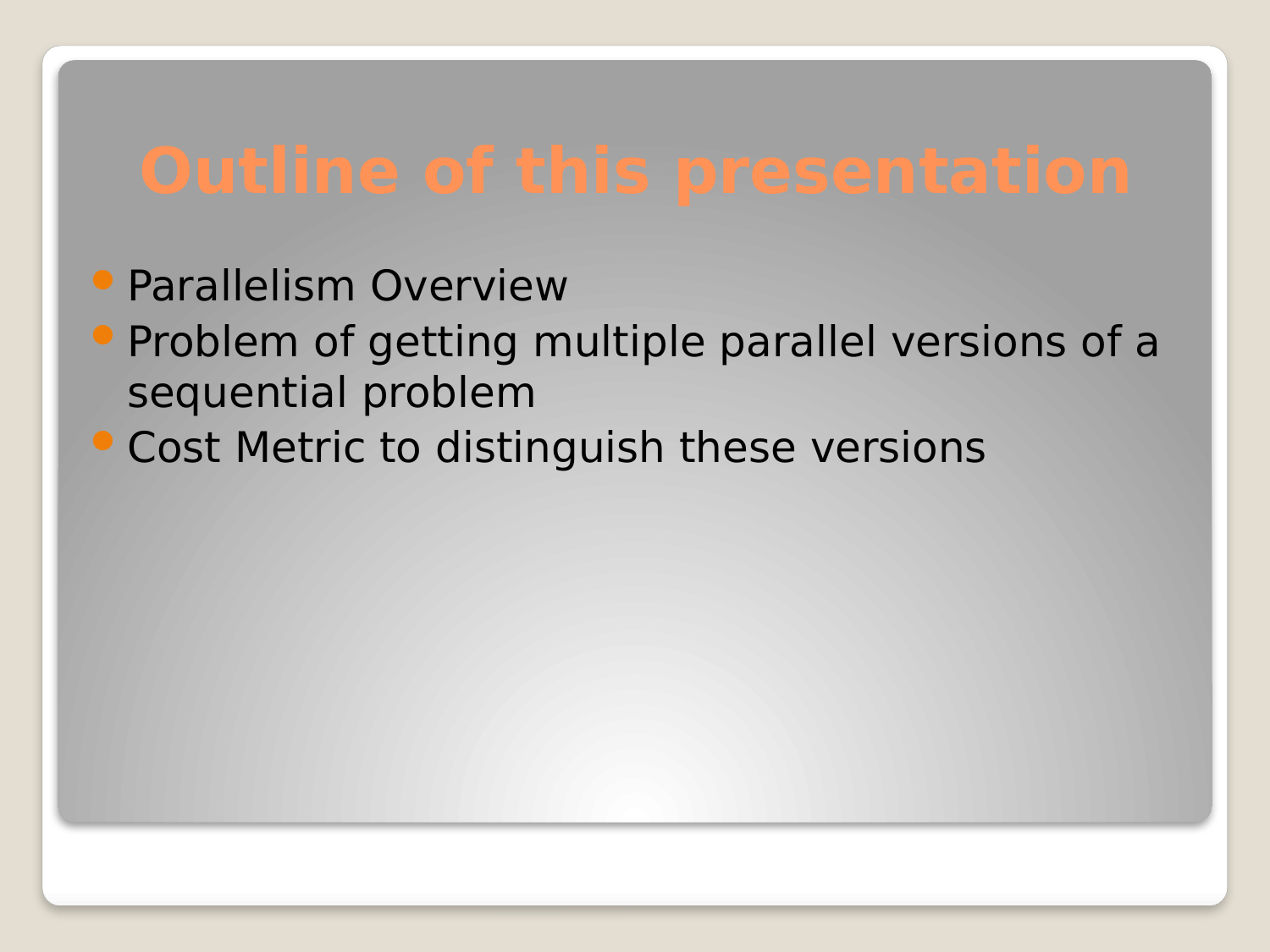

# Outline of this presentation
Parallelism Overview
Problem of getting multiple parallel versions of a sequential problem
Cost Metric to distinguish these versions